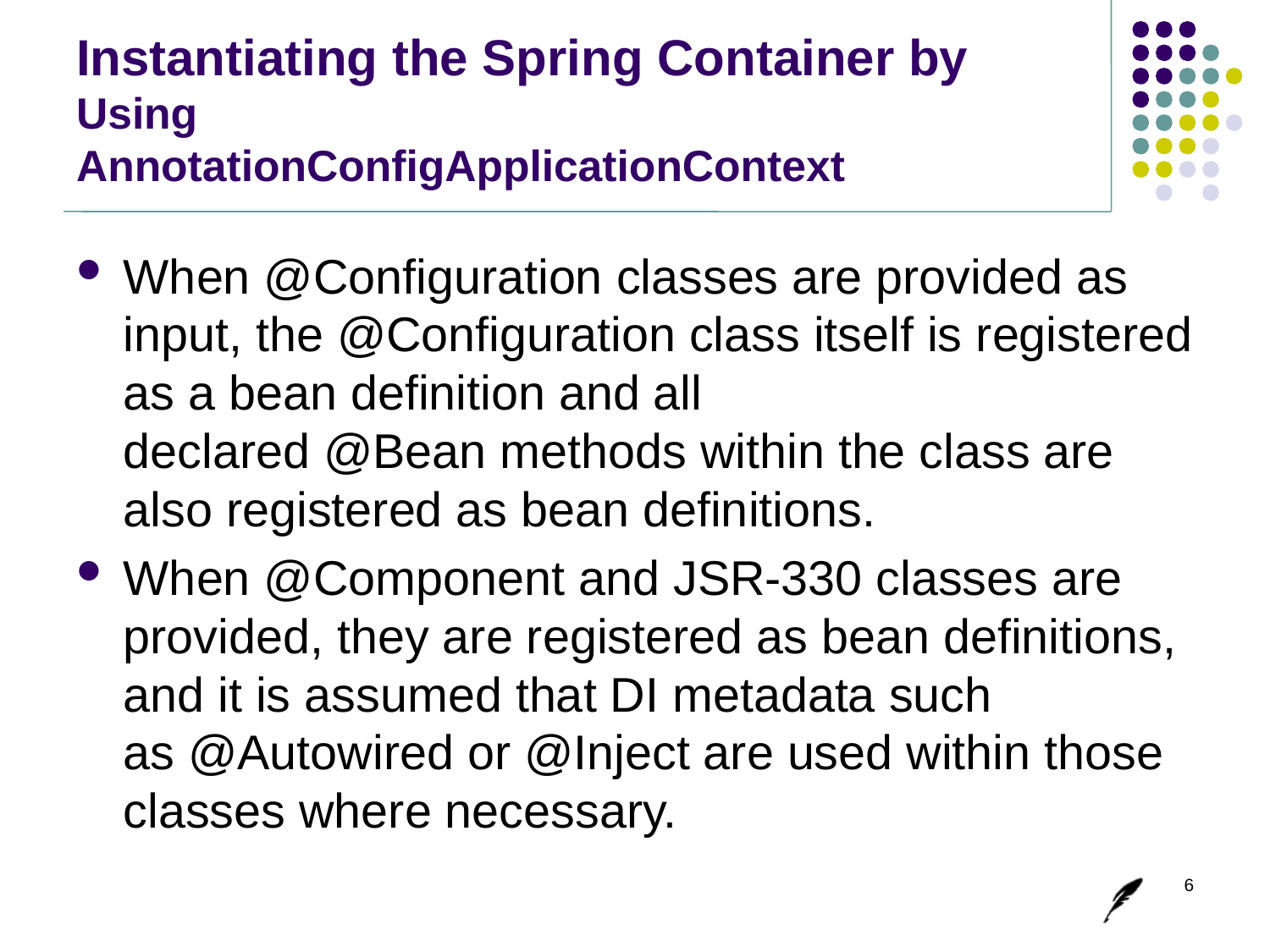

# Instantiating the Spring Container by Using  AnnotationConfigApplicationContext
When @Configuration classes are provided as input, the @Configuration class itself is registered as a bean definition and all  declared @Bean methods within the class are also registered as bean definitions.
When @Component and JSR-330 classes are provided, they are registered as bean definitions, and it is assumed that DI metadata such as @Autowired or @Inject are used within those classes where necessary.

6